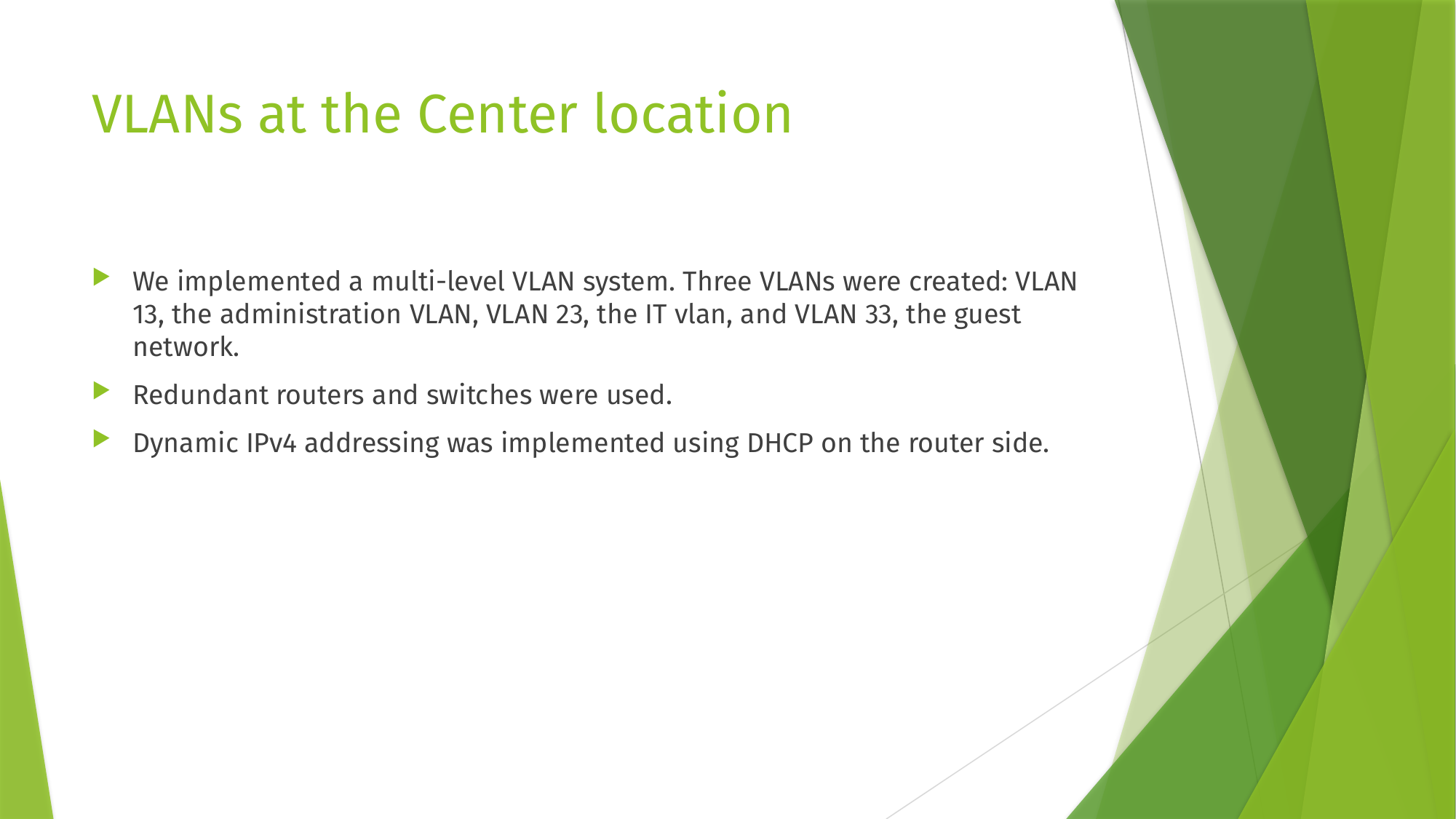

# VLANs at the Center location
We implemented a multi-level VLAN system. Three VLANs were created: VLAN 13, the administration VLAN, VLAN 23, the IT vlan, and VLAN 33, the guest network.
Redundant routers and switches were used.
Dynamic IPv4 addressing was implemented using DHCP on the router side.